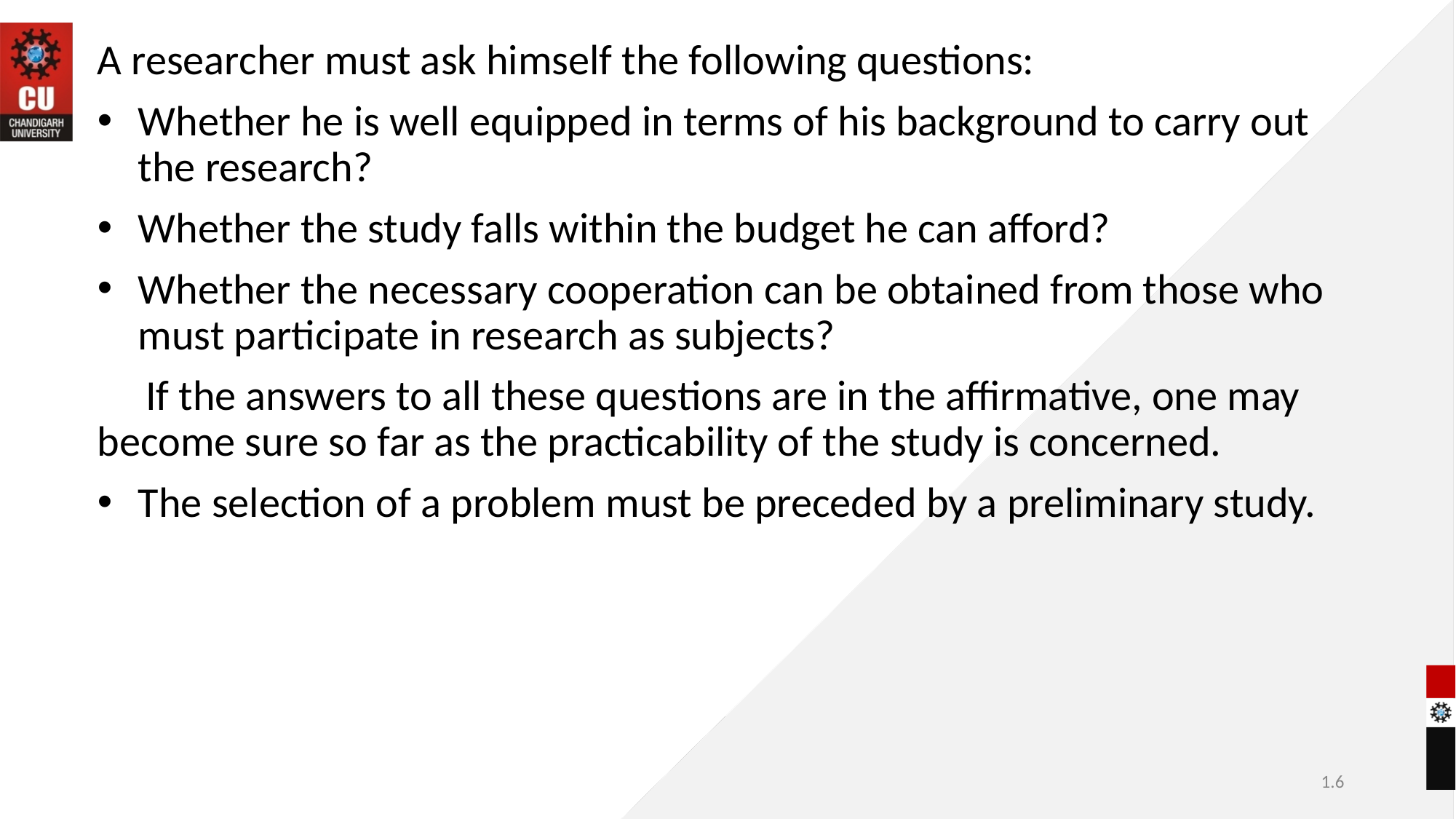

A researcher must ask himself the following questions:
Whether he is well equipped in terms of his background to carry out the research?
Whether the study falls within the budget he can afford?
Whether the necessary cooperation can be obtained from those who must participate in research as subjects?
     If the answers to all these questions are in the affirmative, one may    become sure so far as the practicability of the study is concerned.
The selection of a problem must be preceded by a preliminary study.

1.6